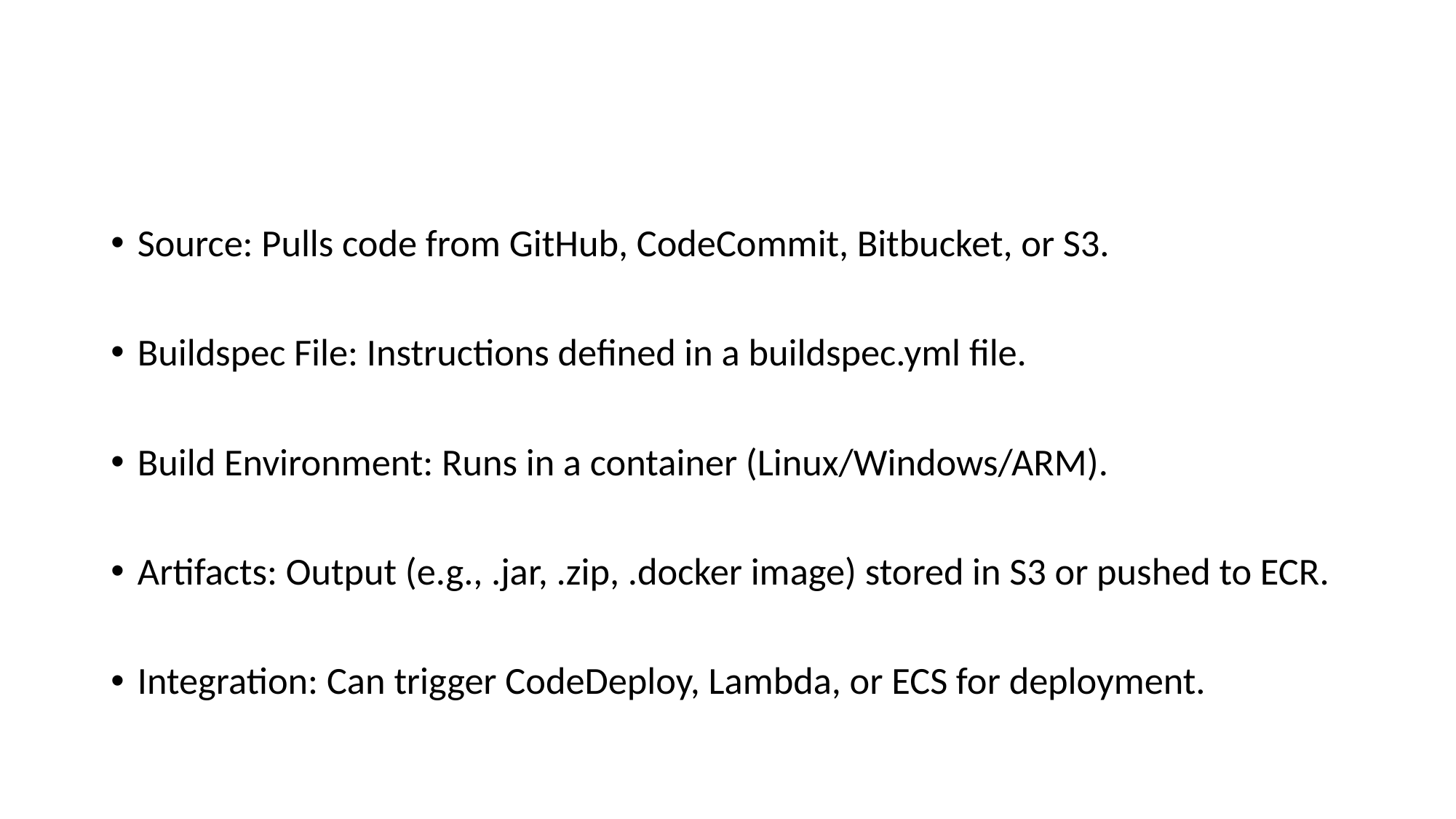

#
Source: Pulls code from GitHub, CodeCommit, Bitbucket, or S3.

Buildspec File: Instructions defined in a buildspec.yml file.

Build Environment: Runs in a container (Linux/Windows/ARM).

Artifacts: Output (e.g., .jar, .zip, .docker image) stored in S3 or pushed to ECR.

Integration: Can trigger CodeDeploy, Lambda, or ECS for deployment.